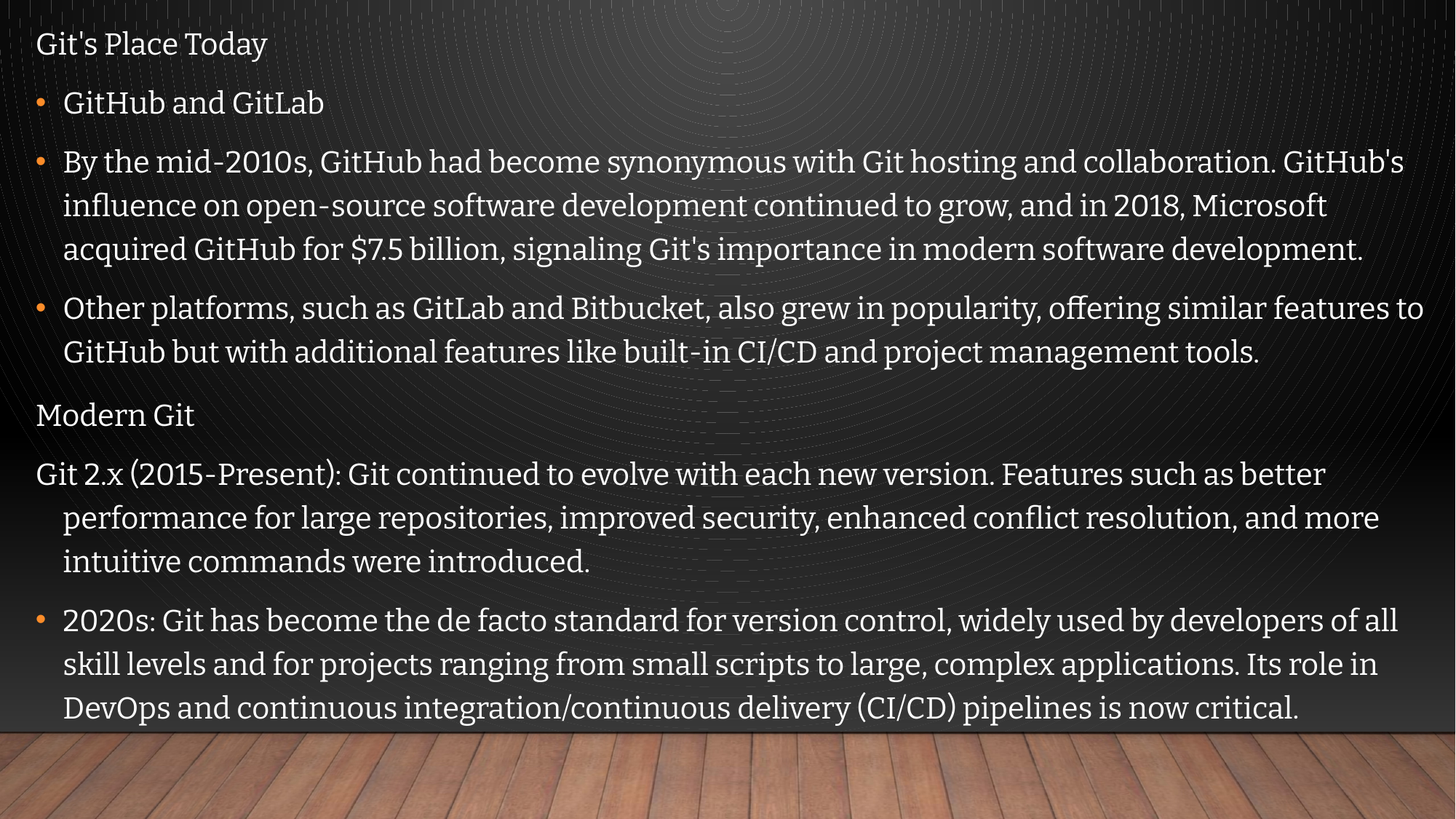

Git's Place Today
GitHub and GitLab
By the mid-2010s, GitHub had become synonymous with Git hosting and collaboration. GitHub's influence on open-source software development continued to grow, and in 2018, Microsoft acquired GitHub for $7.5 billion, signaling Git's importance in modern software development.
Other platforms, such as GitLab and Bitbucket, also grew in popularity, offering similar features to GitHub but with additional features like built-in CI/CD and project management tools.

Modern Git
Git 2.x (2015-Present): Git continued to evolve with each new version. Features such as better performance for large repositories, improved security, enhanced conflict resolution, and more intuitive commands were introduced.
2020s: Git has become the de facto standard for version control, widely used by developers of all skill levels and for projects ranging from small scripts to large, complex applications. Its role in DevOps and continuous integration/continuous delivery (CI/CD) pipelines is now critical.